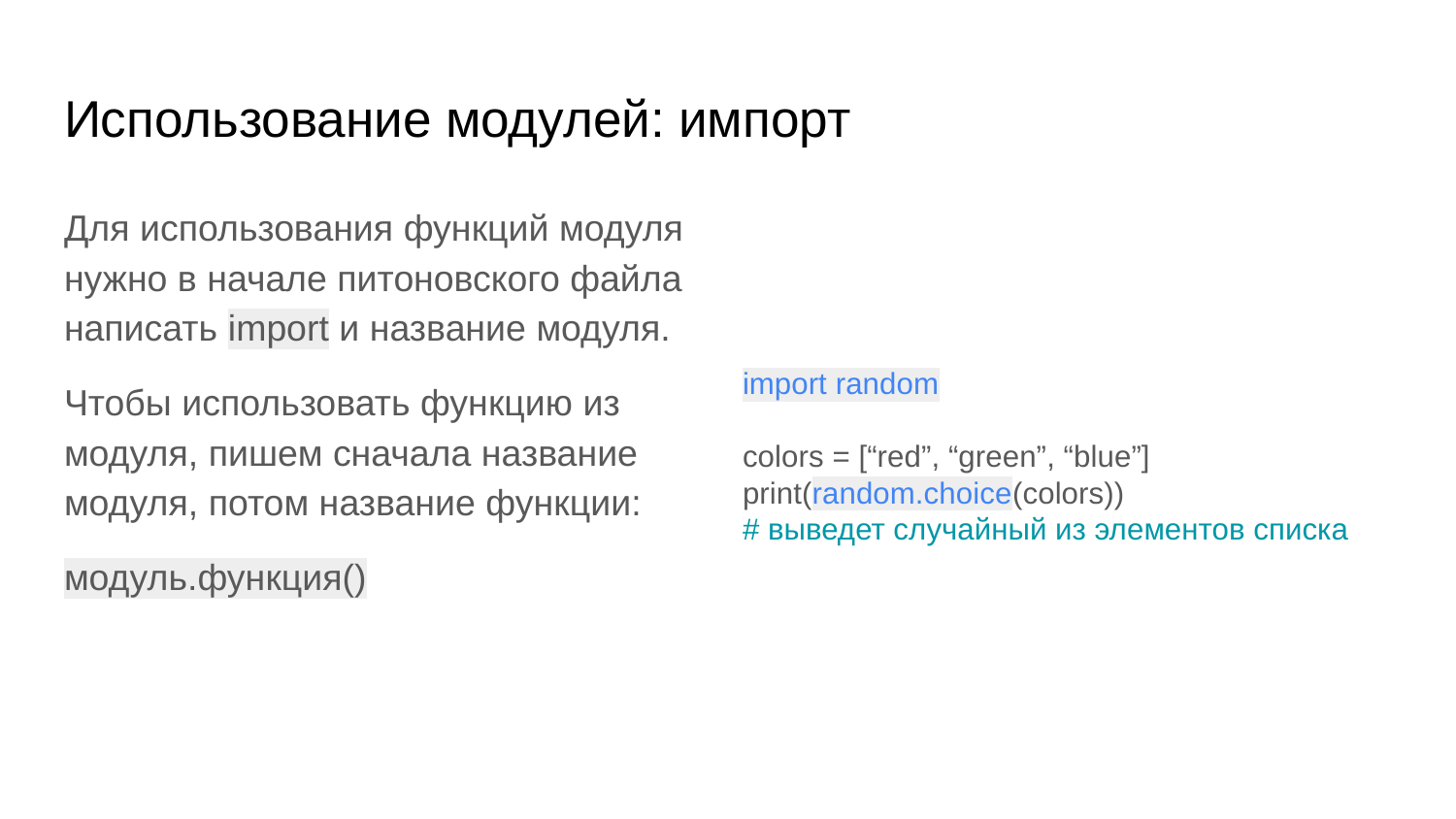

# Использование модулей: импорт
Для использования функций модуля нужно в начале питоновского файла написать import и название модуля.
Чтобы использовать функцию из модуля, пишем сначала название модуля, потом название функции:
модуль.функция()
import random
colors = [“red”, “green”, “blue”]
print(random.choice(colors))
# выведет случайный из элементов списка